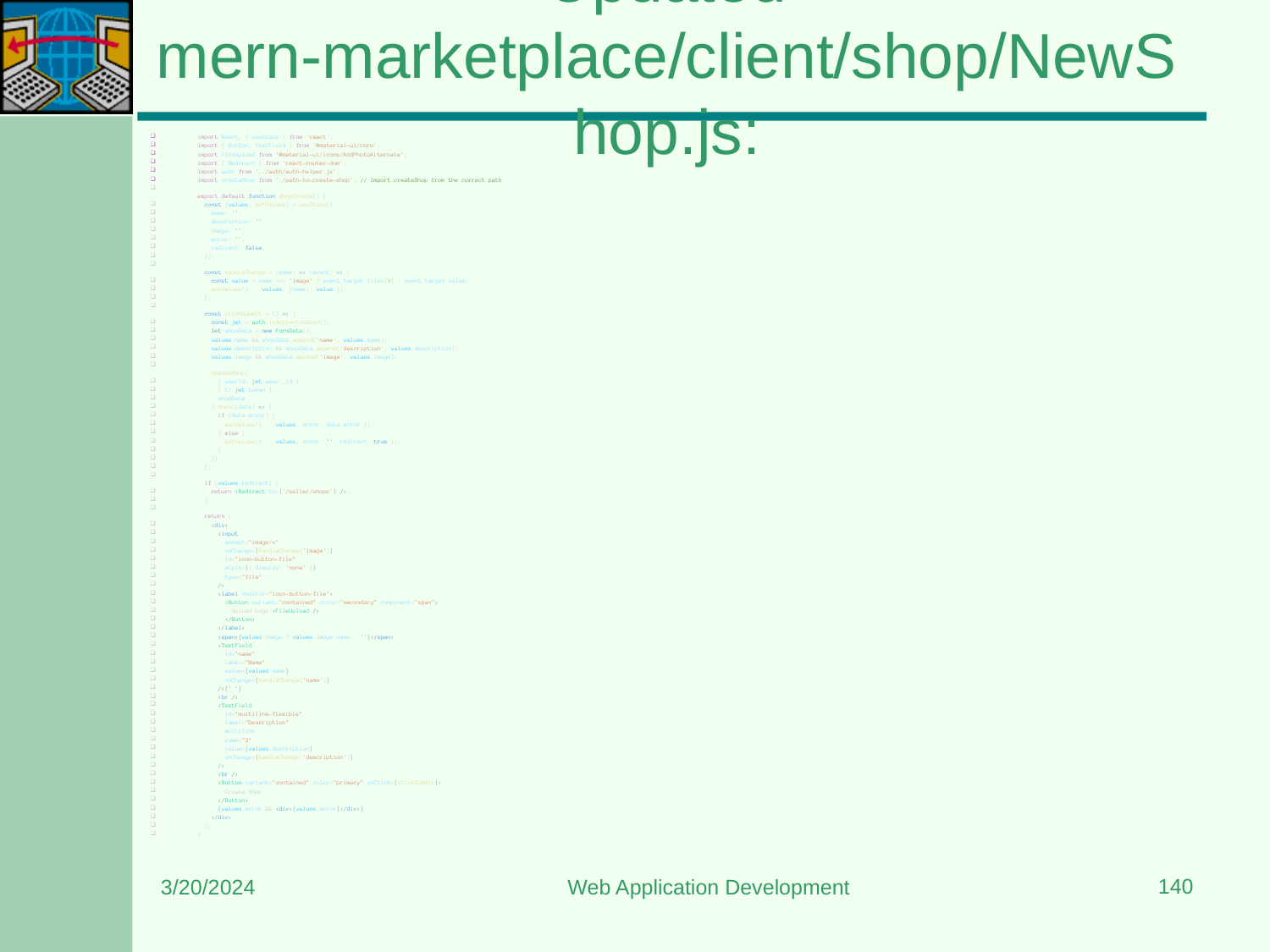

# Updated mern-marketplace/client/shop/NewShop.js:
import React, { useState } from 'react';
import { Button, TextField } from '@material-ui/core';
import FileUpload from '@material-ui/icons/AddPhotoAlternate';
import { Redirect } from 'react-router-dom';
import auth from '../auth/auth-helper.js';
import createShop from './path-to-create-shop'; // Import createShop from the correct path
export default function ShopCreate() {
  const [values, setValues] = useState({
    name: '',
    description: '',
    image: '',
    error: '',
    redirect: false,
  });
  const handleChange = (name) => (event) => {
    const value = name === 'image' ? event.target.files[0] : event.target.value;
    setValues({ ...values, [name]: value });
  };
  const clickSubmit = () => {
    const jwt = auth.isAuthenticated();
    let shopData = new FormData();
    values.name && shopData.append('name', values.name);
    values.description && shopData.append('description', values.description);
    values.image && shopData.append('image', values.image);
    createShop(
      { userId: jwt.user._id },
      { t: jwt.token },
      shopData
    ).then((data) => {
      if (data.error) {
        setValues({ ...values, error: data.error });
      } else {
        setValues({ ...values, error: '', redirect: true });
      }
    });
  };
  if (values.redirect) {
    return <Redirect to={'/seller/shops'} />;
  }
  return (
    <div>
      <input
        accept="image/*"
        onChange={handleChange('image')}
        id="icon-button-file"
        style={{ display: 'none' }}
        type="file"
      />
      <label htmlFor="icon-button-file">
        <Button variant="contained" color="secondary" component="span">
          Upload Logo <FileUpload />
        </Button>
      </label>
      <span>{values.image ? values.image.name : ''}</span>
      <TextField
        id="name"
        label="Name"
        value={values.name}
        onChange={handleChange('name')}
      />{' '}
      <br />
      <TextField
        id="multiline-flexible"
        label="Description"
        multiline
        rows="2"
        value={values.description}
        onChange={handleChange('description')}
      />
      <br />
      <Button variant="contained" color="primary" onClick={clickSubmit}>
        Create Shop
      </Button>
      {values.error && <div>{values.error}</div>}
    </div>
  );
}

140
3/20/2024
Web Application Development